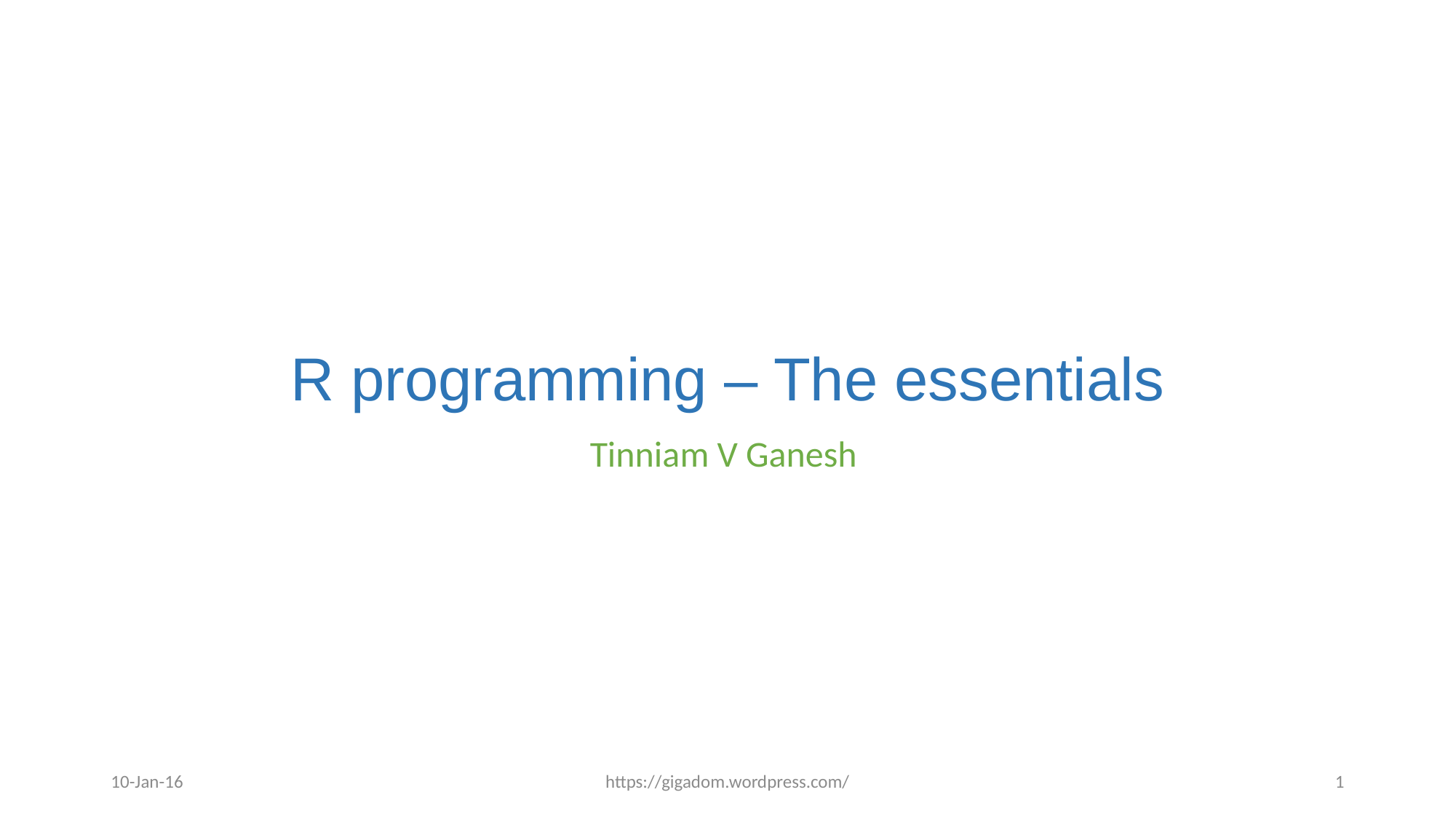

# R programming – The essentials
Tinniam V Ganesh

10-Jan-16
https://gigadom.wordpress.com/
1